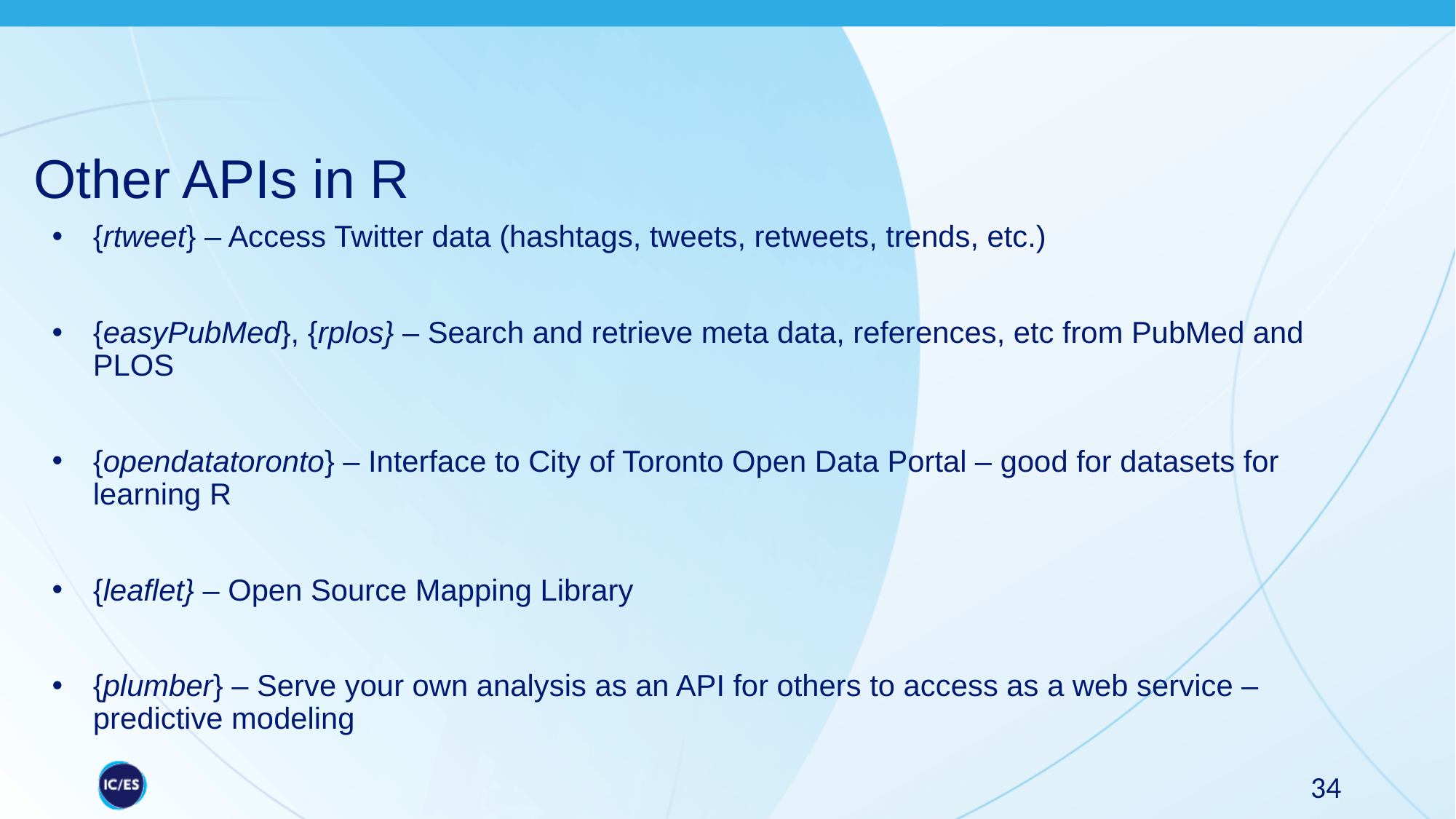

# Other APIs in R
{rtweet} – Access Twitter data (hashtags, tweets, retweets, trends, etc.)

{easyPubMed}, {rplos} – Search and retrieve meta data, references, etc from PubMed and PLOS

{opendatatoronto} – Interface to City of Toronto Open Data Portal – good for datasets for learning R

{leaflet} – Open Source Mapping Library

{plumber} – Serve your own analysis as an API for others to access as a web service – predictive modeling

34